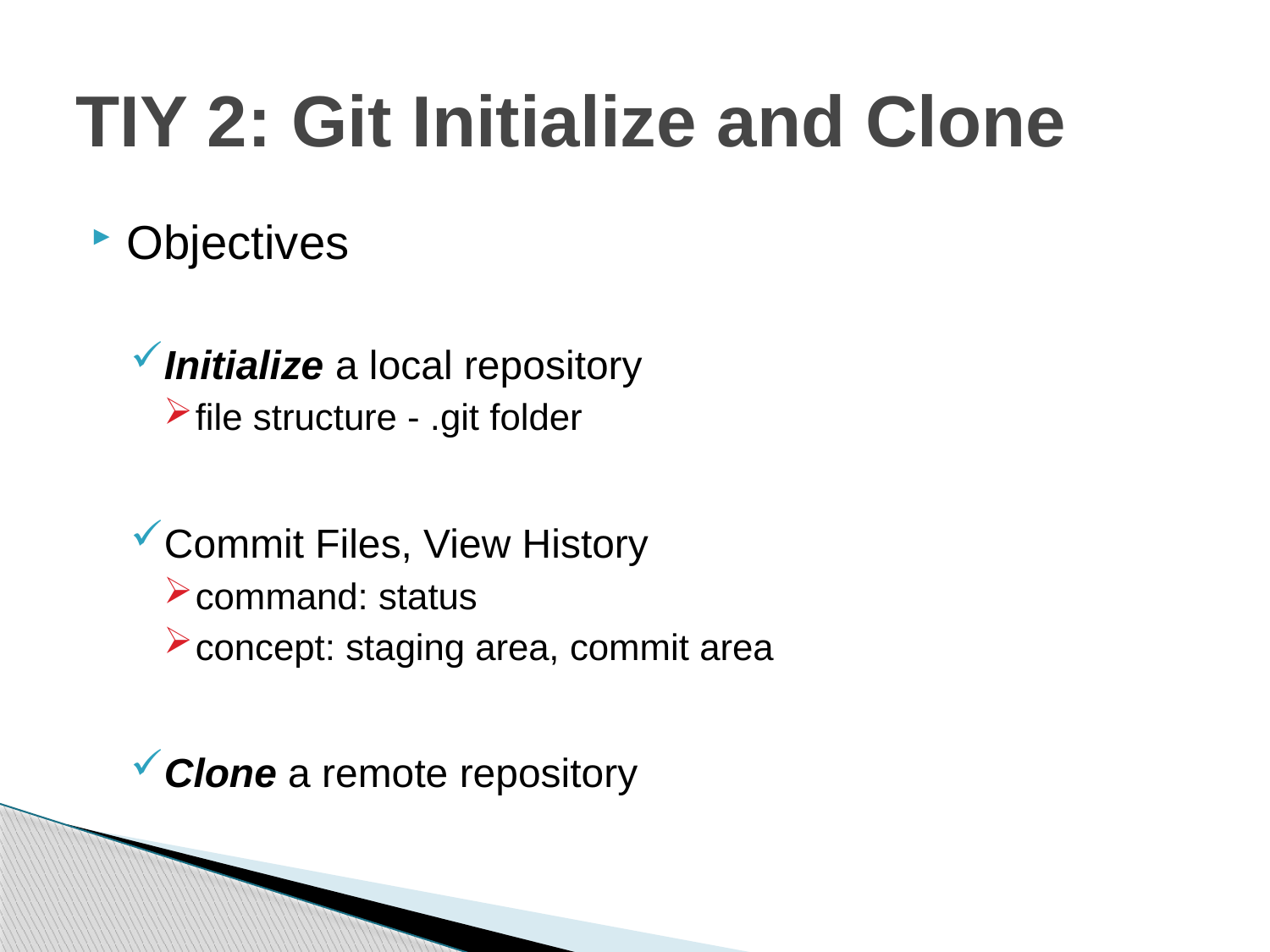

# TIY 2: Git Initialize and Clone
Objectives

Initialize a local repository
file structure - .git folder

Commit Files, View History
command: status
concept: staging area, commit area

Clone a remote repository